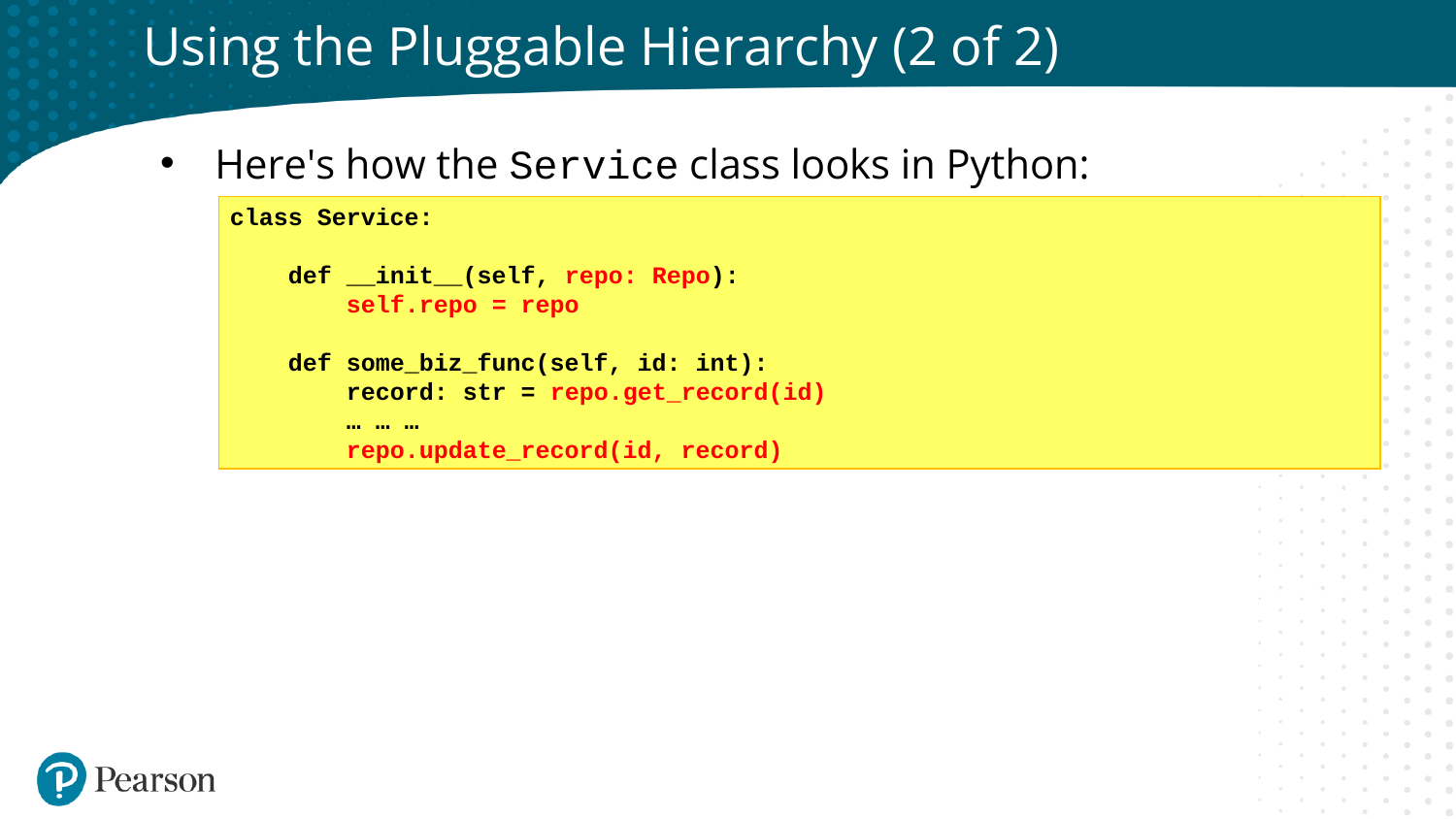

# Using the Pluggable Hierarchy (2 of 2)
Here's how the Service class looks in Python:
class Service:

    def __init__(self, repo: Repo):
        self.repo = repo

    def some_biz_func(self, id: int):
        record: str = repo.get_record(id)
        … … …
        repo.update_record(id, record)